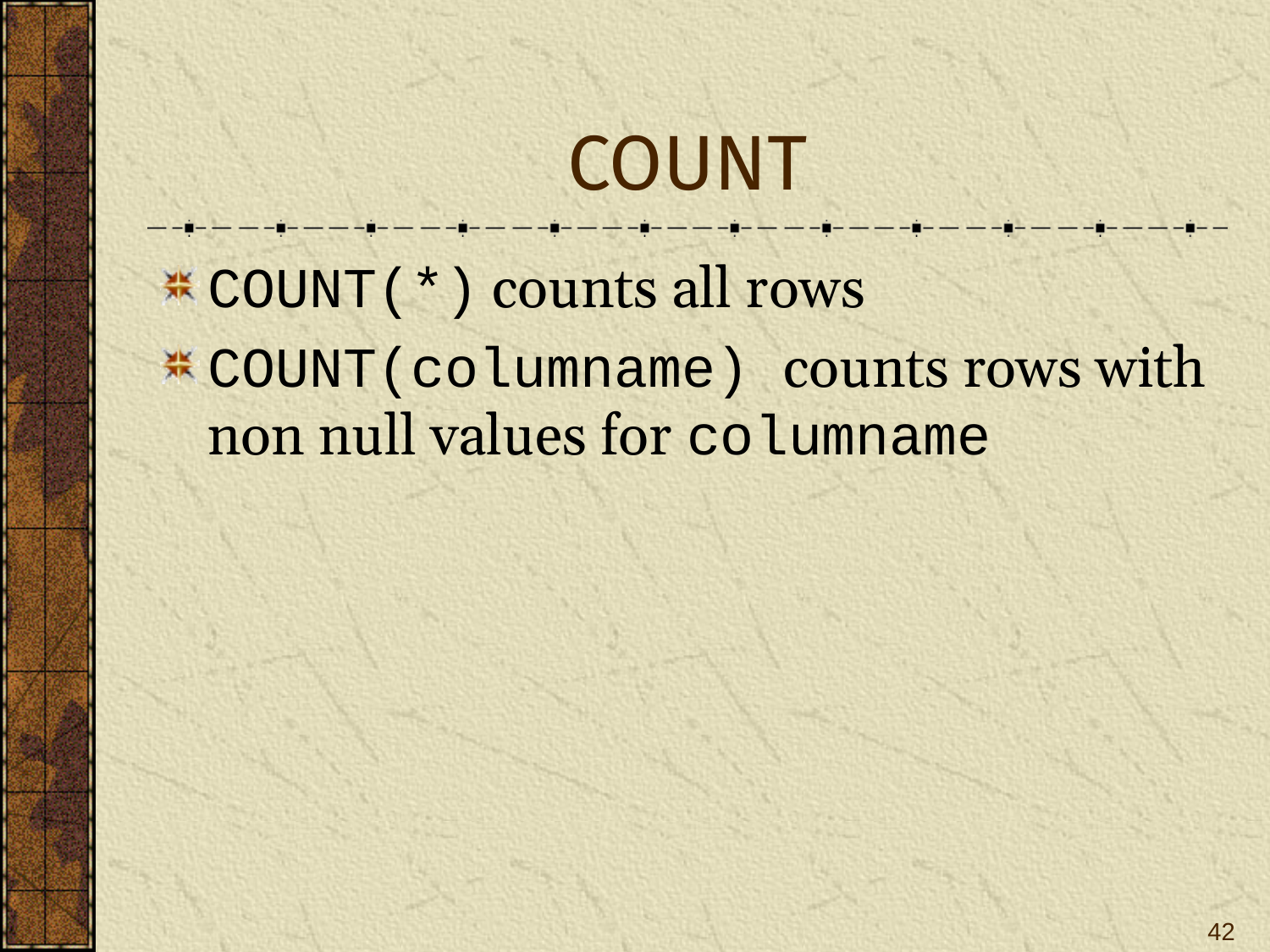

# COUNT
COUNT(*) counts all rows
COUNT(columname) counts rows with non null values for columname
42